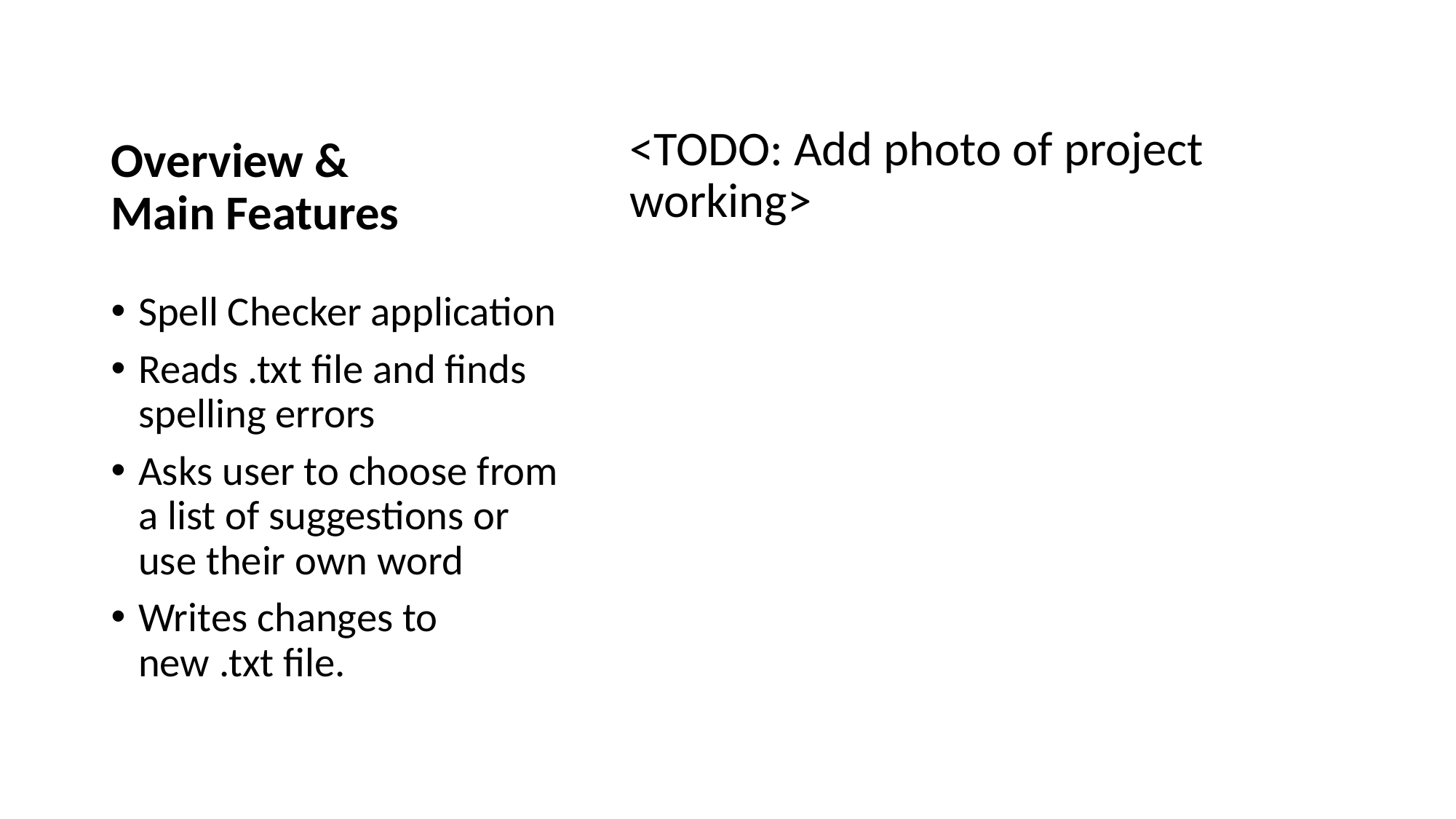

# Overview & Main Features
<TODO: Add photo of project working>
Spell Checker application
Reads .txt file and finds spelling errors
Asks user to choose from a list of suggestions or use their own word
Writes changes to new .txt file.